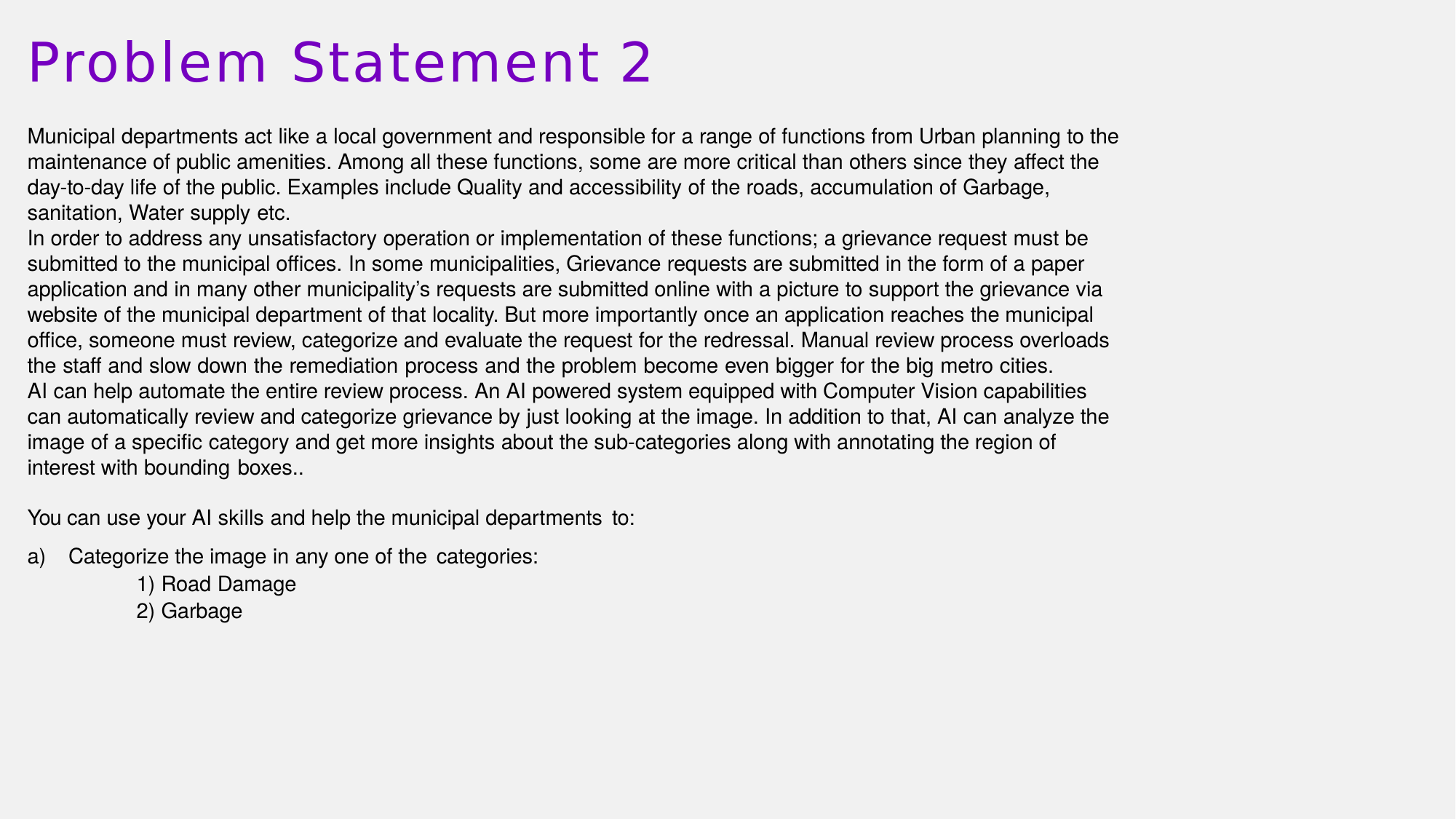

# Problem Statement 2
Municipal departments act like a local government and responsible for a range of functions from Urban planning to the  maintenance of public amenities. Among all these functions, some are more critical than others since they affect the  day-to-day life of the public. Examples include Quality and accessibility of the roads, accumulation of Garbage,  sanitation, Water supply etc.
In order to address any unsatisfactory operation or implementation of these functions; a grievance request must be  submitted to the municipal offices. In some municipalities, Grievance requests are submitted in the form of a paper  application and in many other municipality’s requests are submitted online with a picture to support the grievance via  website of the municipal department of that locality. But more importantly once an application reaches the municipal  office, someone must review, categorize and evaluate the request for the redressal. Manual review process overloads  the staff and slow down the remediation process and the problem become even bigger for the big metro cities.
AI can help automate the entire review process. An AI powered system equipped with Computer Vision capabilities  can automatically review and categorize grievance by just looking at the image. In addition to that, AI can analyze the  image of a specific category and get more insights about the sub-categories along with annotating the region of  interest with bounding boxes..

You can use your AI skills and help the municipal departments to:
Categorize the image in any one of the categories:
Road Damage
Garbage